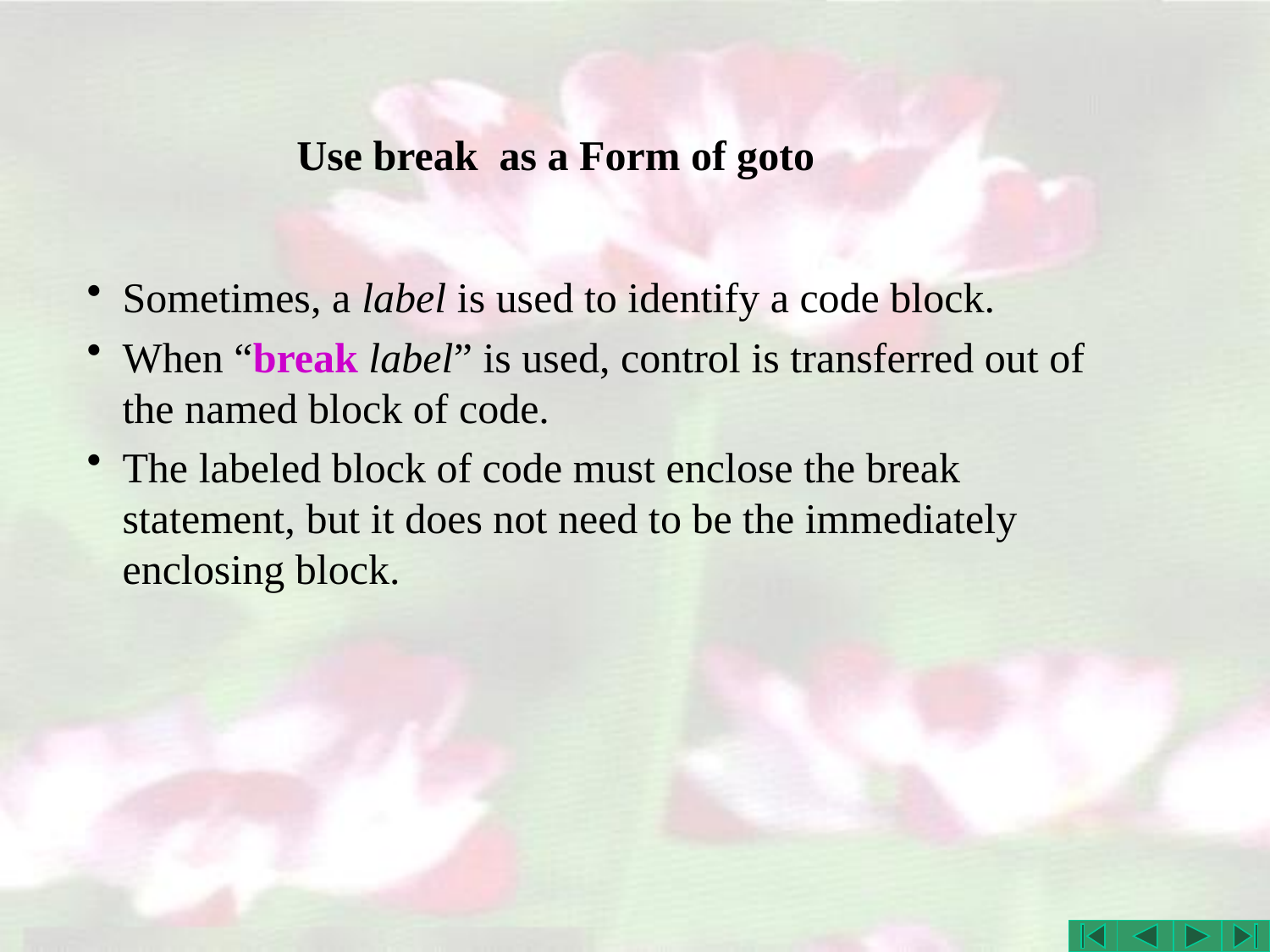

# Use break  as a Form of goto
Sometimes, a label is used to identify a code block.
When “break label” is used, control is transferred out of the named block of code.
The labeled block of code must enclose the break statement, but it does not need to be the immediately enclosing block.